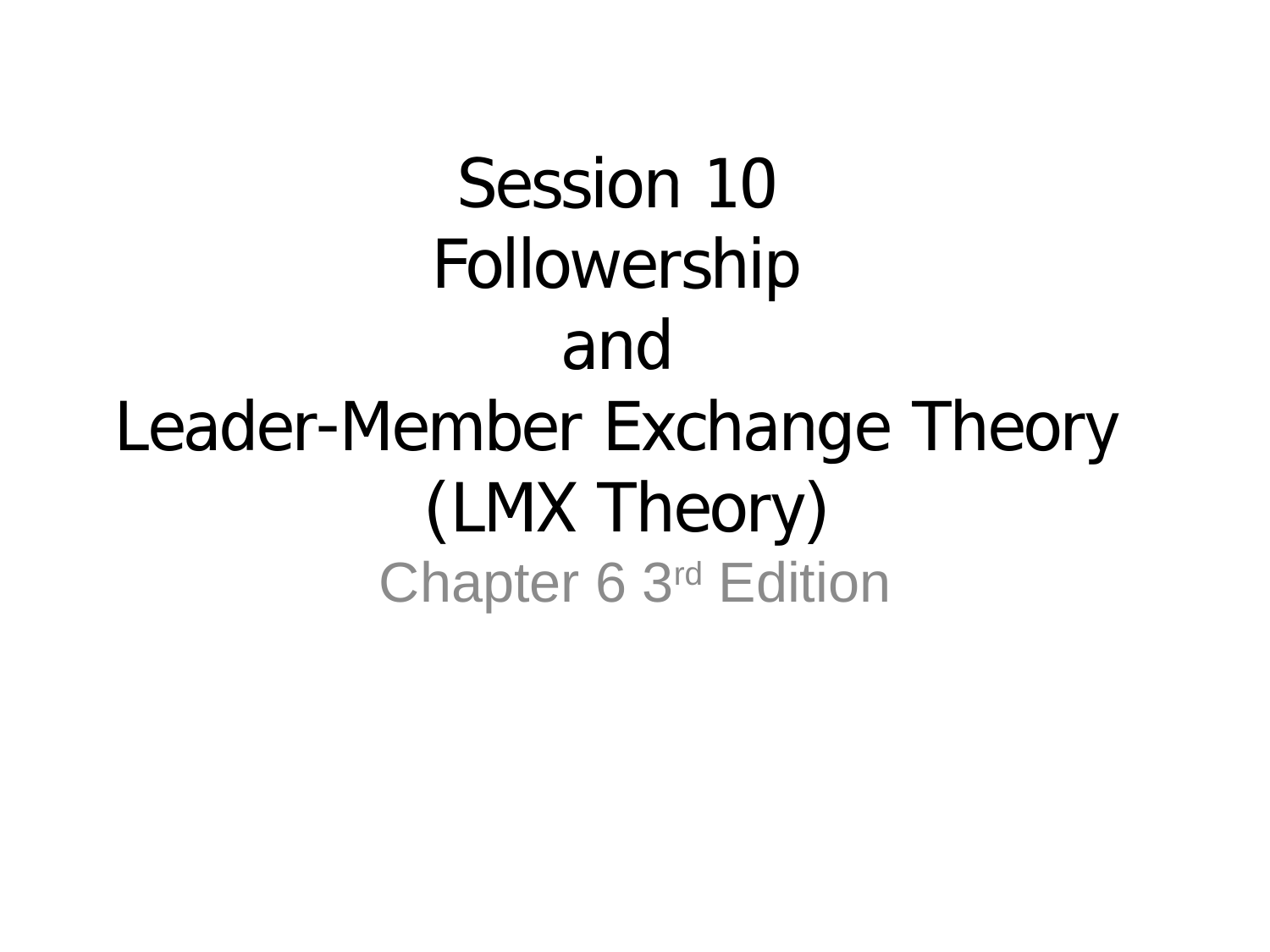

# Session 10 Followership and Leader-Member Exchange Theory (LMX Theory)
Chapter 6 3rd Edition